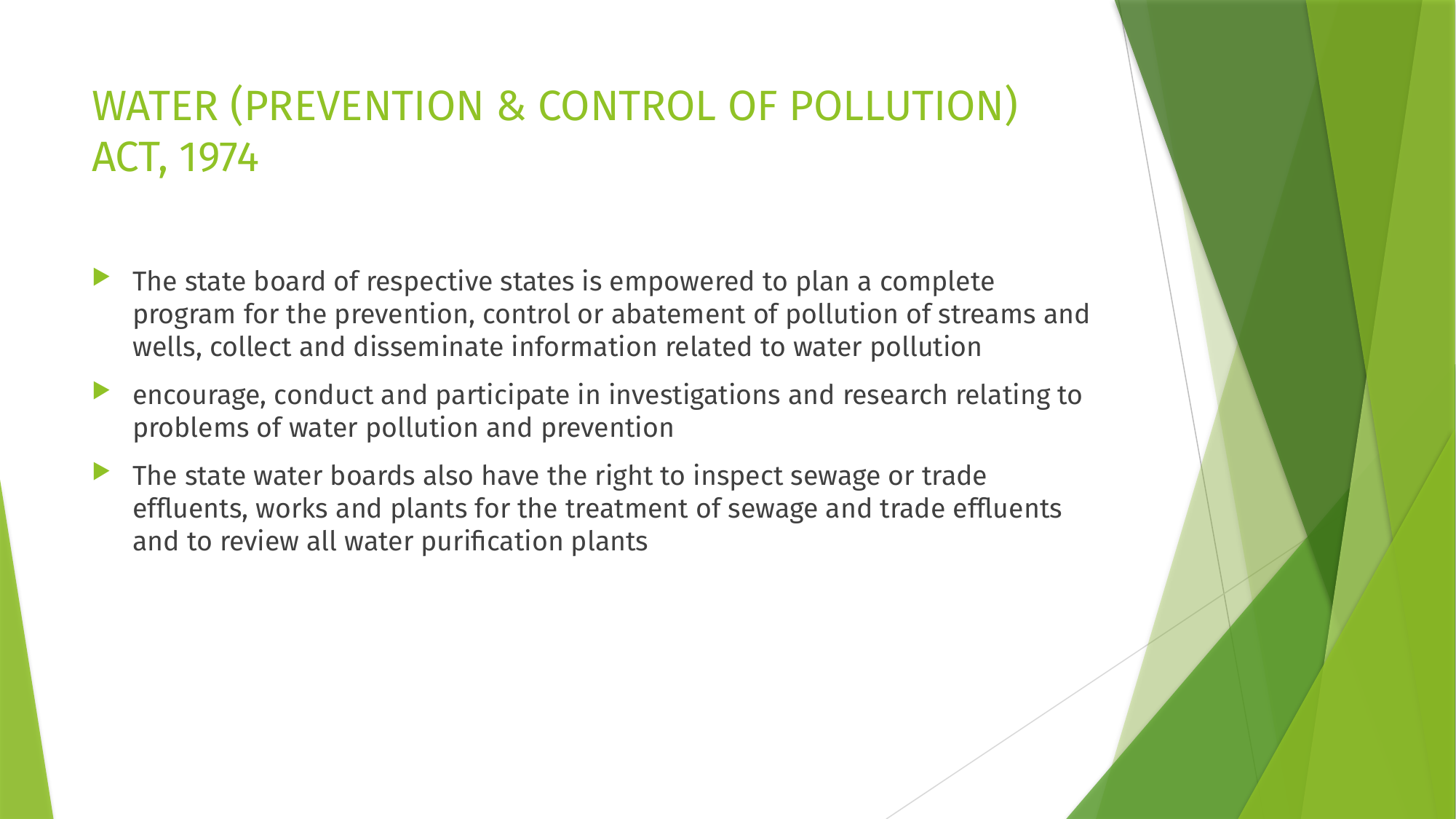

# WATER (PREVENTION & CONTROL OF POLLUTION) ACT, 1974
The state board of respective states is empowered to plan a complete program for the prevention, control or abatement of pollution of streams and wells, collect and disseminate information related to water pollution
encourage, conduct and participate in investigations and research relating to problems of water pollution and prevention
The state water boards also have the right to inspect sewage or trade effluents, works and plants for the treatment of sewage and trade effluents and to review all water purification plants